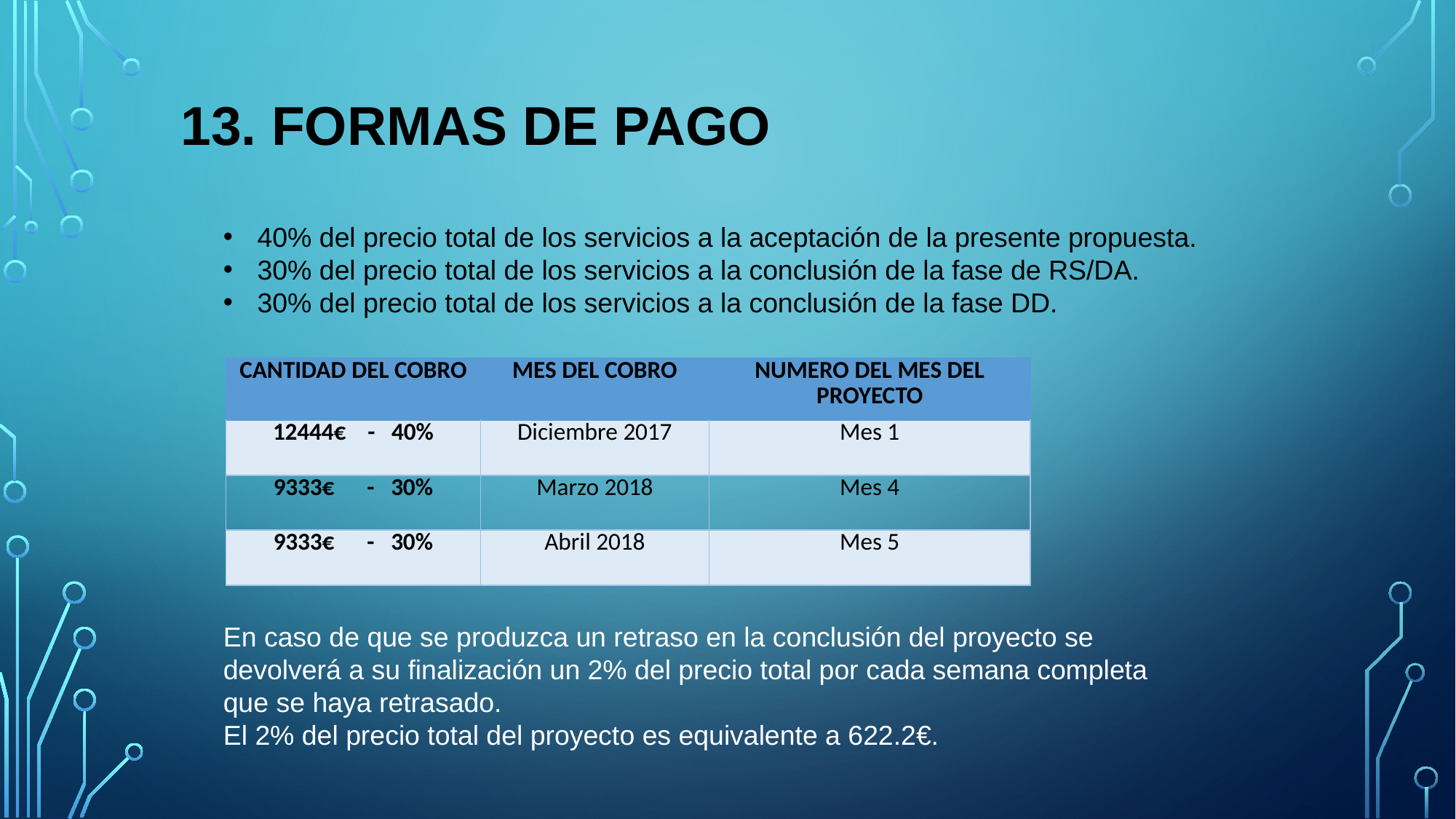

13. Formas de pago
40% del precio total de los servicios a la aceptación de la presente propuesta.
30% del precio total de los servicios a la conclusión de la fase de RS/DA.
30% del precio total de los servicios a la conclusión de la fase DD.

| CANTIDAD DEL COBRO | MES DEL COBRO | NUMERO DEL MES DEL PROYECTO |
| --- | --- | --- |
| 12444€ - 40% | Diciembre 2017 | Mes 1 |
| 9333€ - 30% | Marzo 2018 | Mes 4 |
| 9333€ - 30% | Abril 2018 | Mes 5 |
En caso de que se produzca un retraso en la conclusión del proyecto se devolverá a su finalización un 2% del precio total por cada semana completa que se haya retrasado.
El 2% del precio total del proyecto es equivalente a 622.2€.